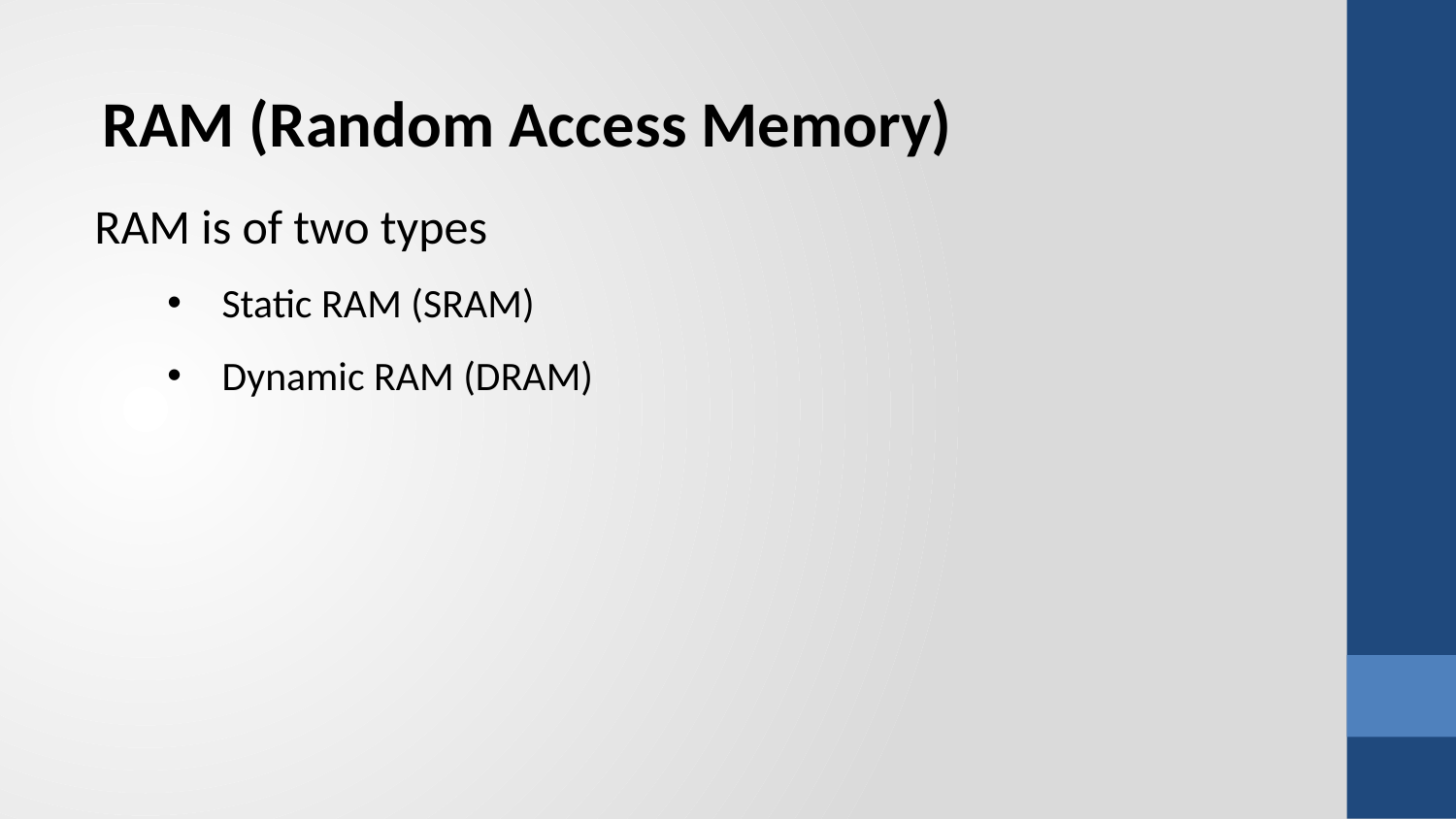

RAM (Random Access Memory)

RAM is of two types
Static RAM (SRAM)
Dynamic RAM (DRAM)